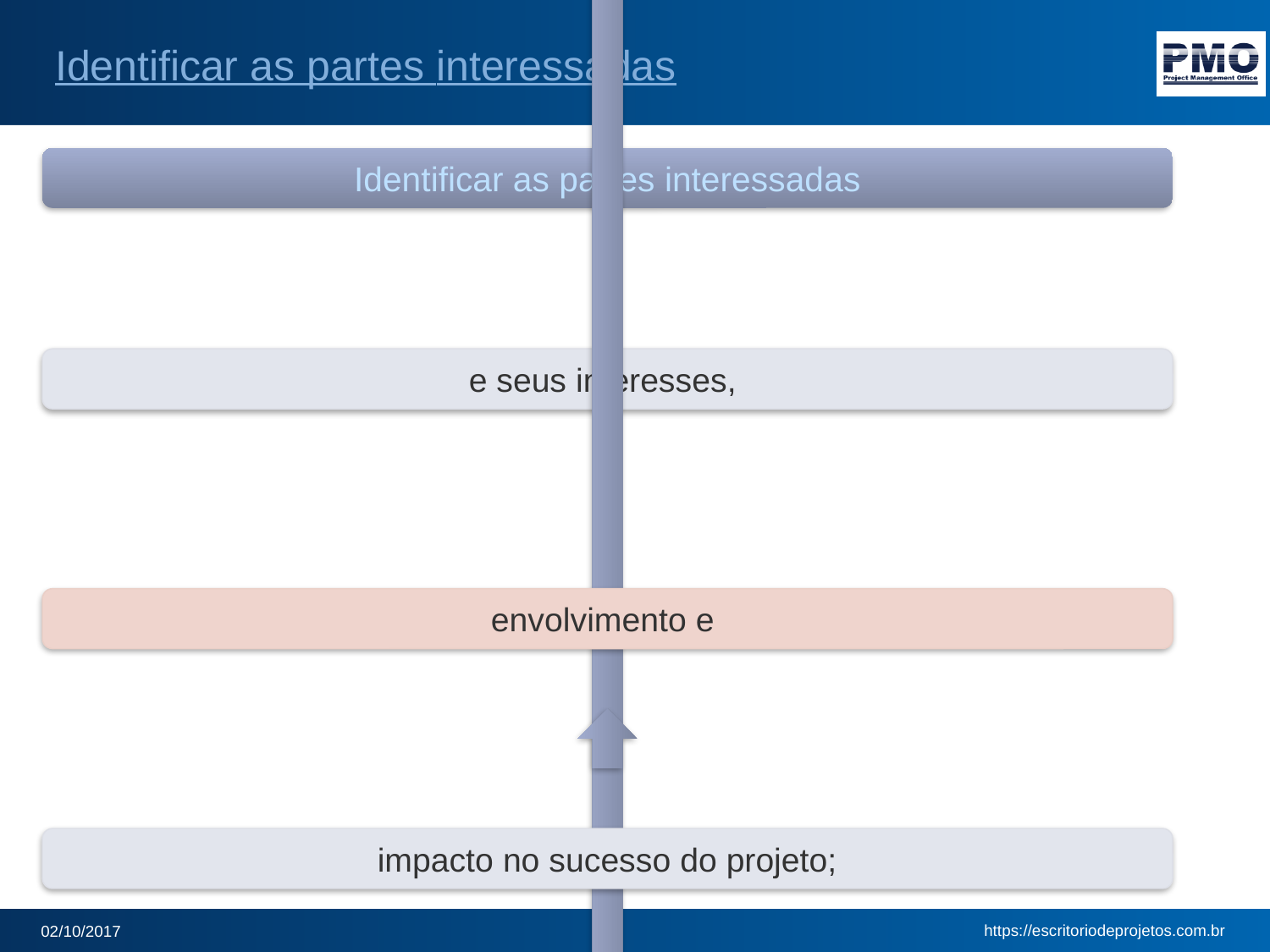

# Identificar as partes interessadas
Identificar as partes interessadas
e seus interesses,
envolvimento e
impacto no sucesso do projeto;